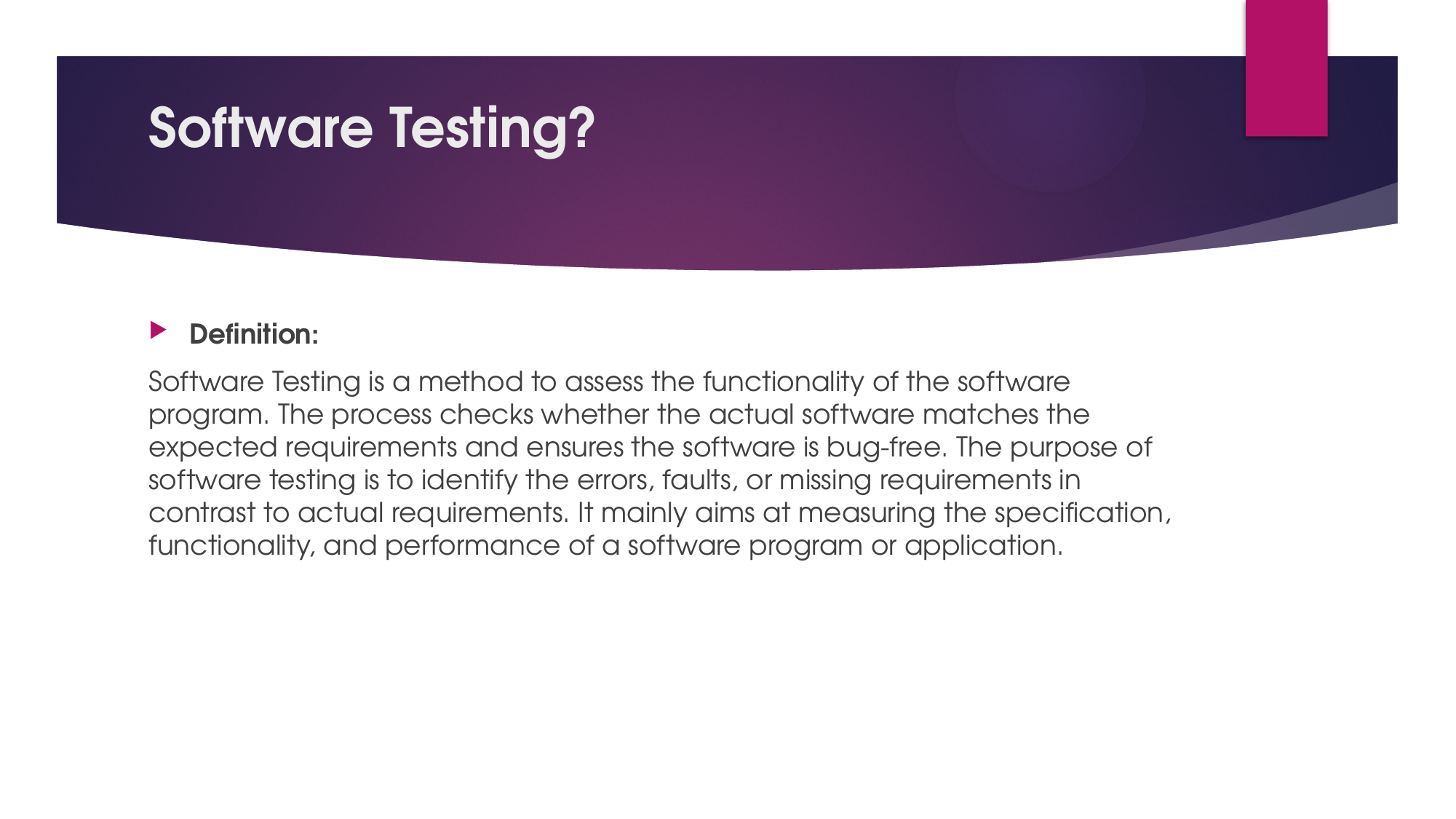

# Software Testing?
Definition:
Software Testing is a method to assess the functionality of the software program. The process checks whether the actual software matches the expected requirements and ensures the software is bug-free. The purpose of software testing is to identify the errors, faults, or missing requirements in contrast to actual requirements. It mainly aims at measuring the specification, functionality, and performance of a software program or application.